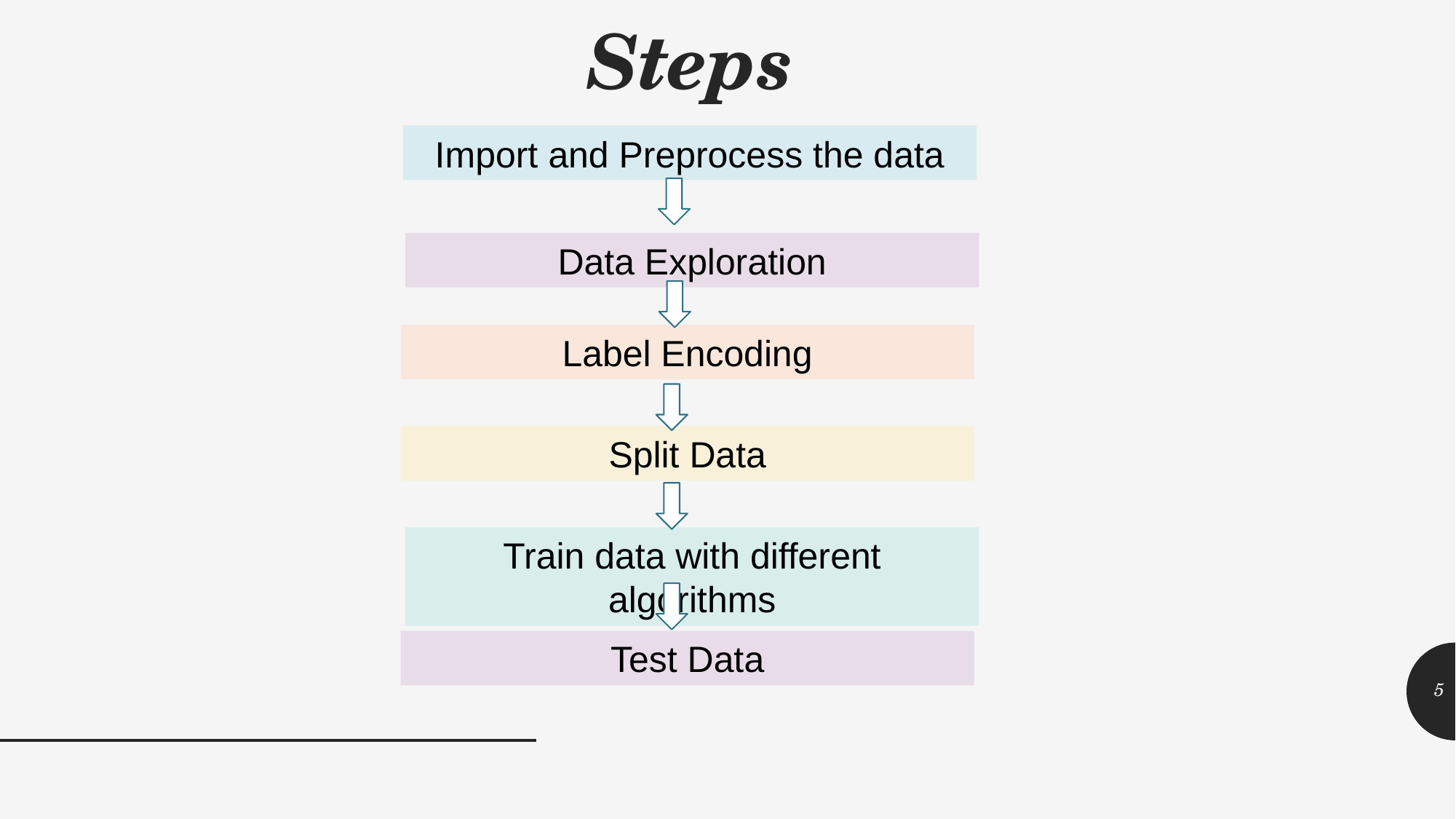

# Steps
Import and Preprocess the data

Data Exploration

Label Encoding

Split Data

Train data with different algorithms

Test Data
5